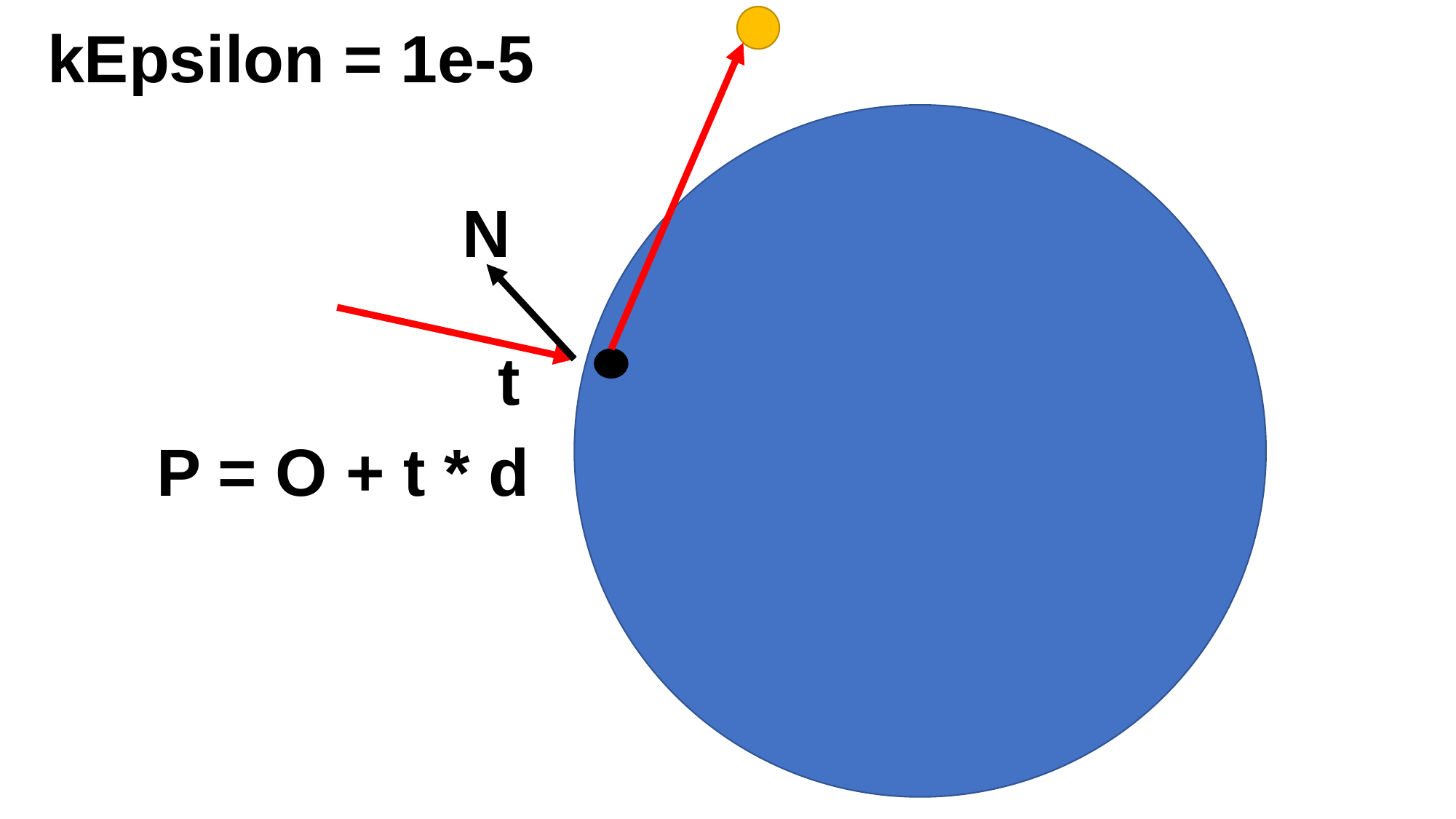

kEpsilon = 1e-5

N
t

P = O + t * d